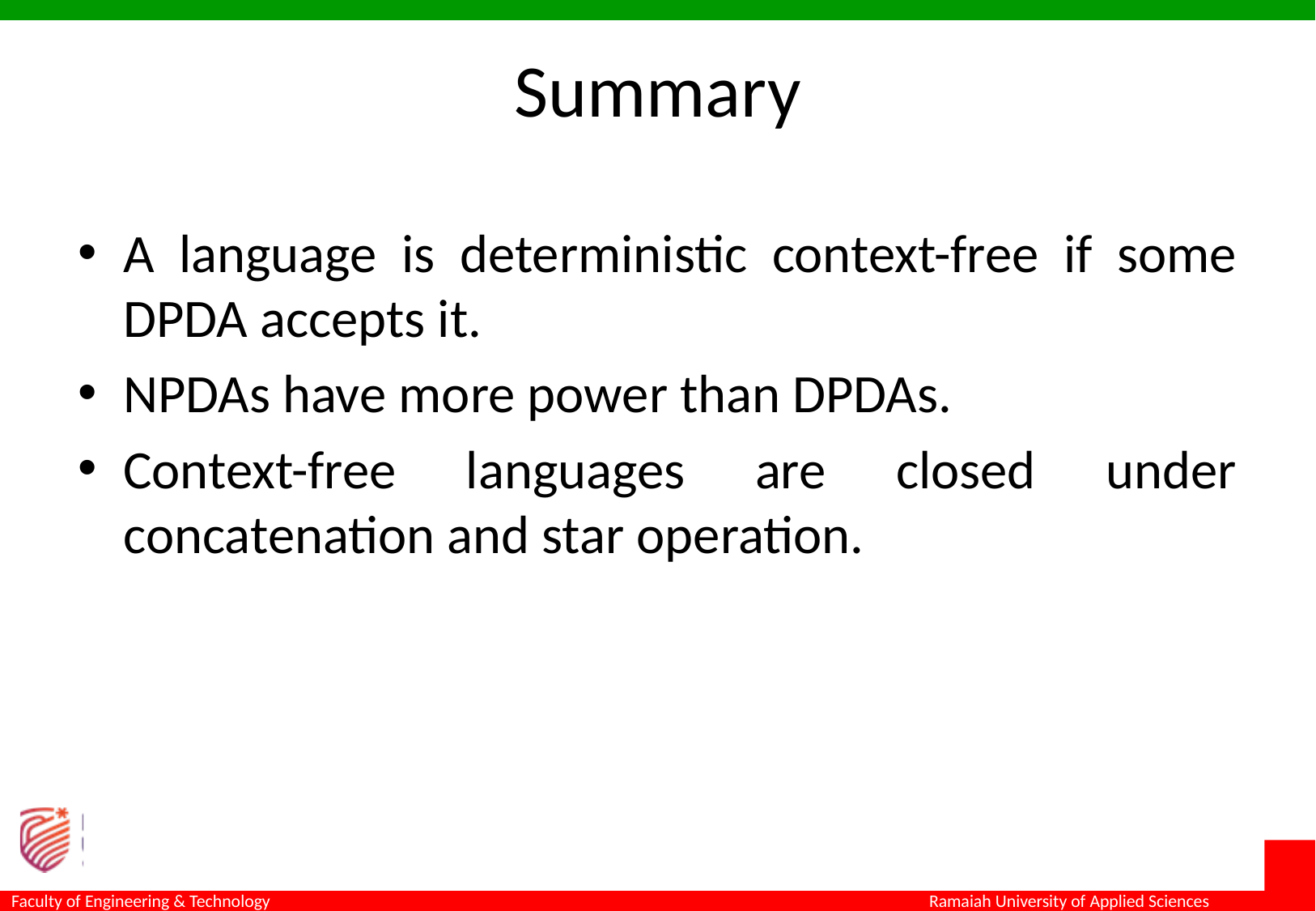

# Summary
A language is deterministic context-free if some DPDA accepts it.
NPDAs have more power than DPDAs.
Context-free languages are closed under concatenation and star operation.